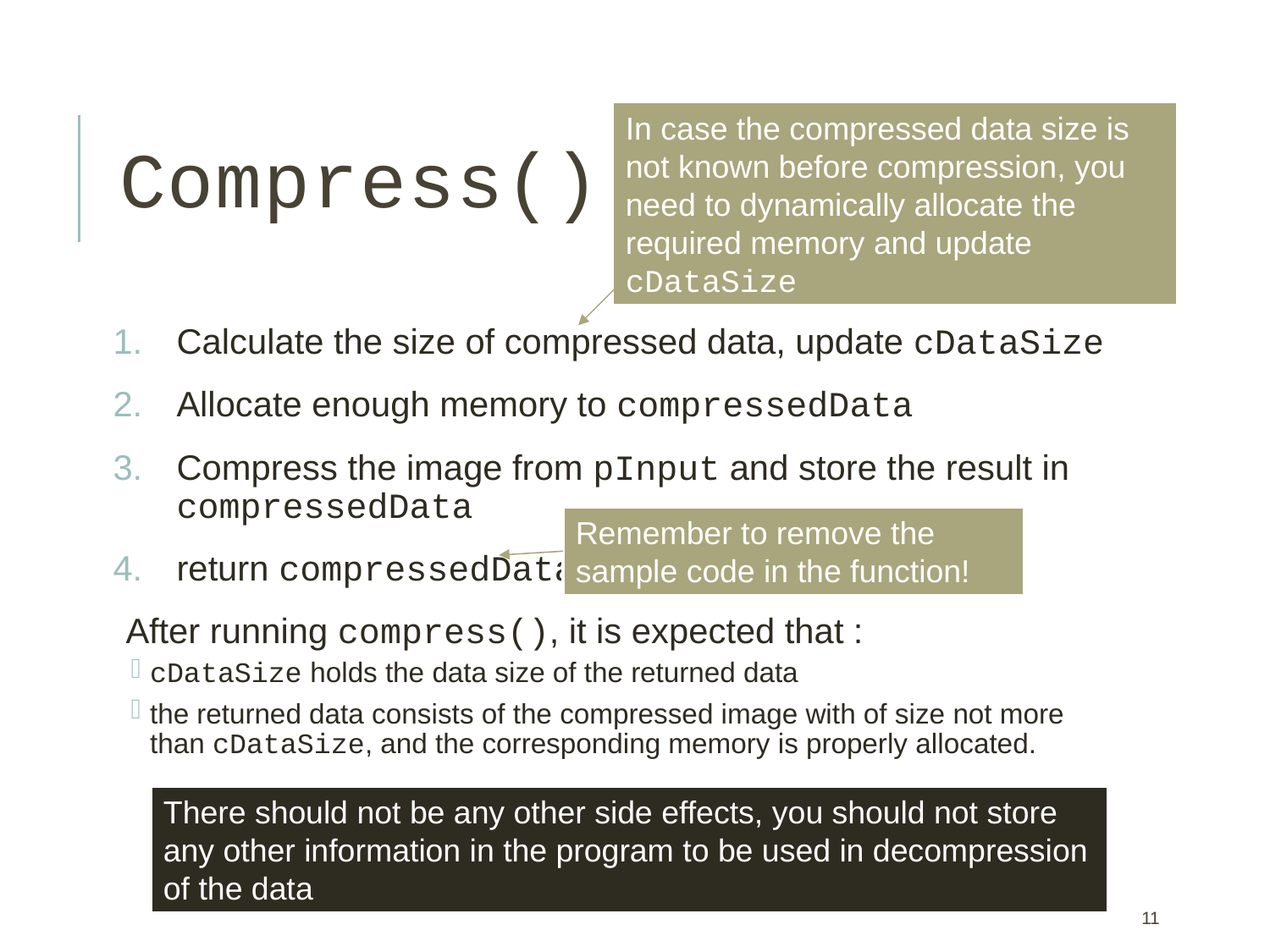

# Compress()
In case the compressed data size is not known before compression, you need to dynamically allocate the required memory and update cDataSize
Calculate the size of compressed data, update cDataSize
Allocate enough memory to compressedData
Compress the image from pInput and store the result in compressedData
return compressedData
After running compress(), it is expected that :
cDataSize holds the data size of the returned data
the returned data consists of the compressed image with of size not more than cDataSize, and the corresponding memory is properly allocated.
Remember to remove the sample code in the function!
There should not be any other side effects, you should not store any other information in the program to be used in decompression of the data
11